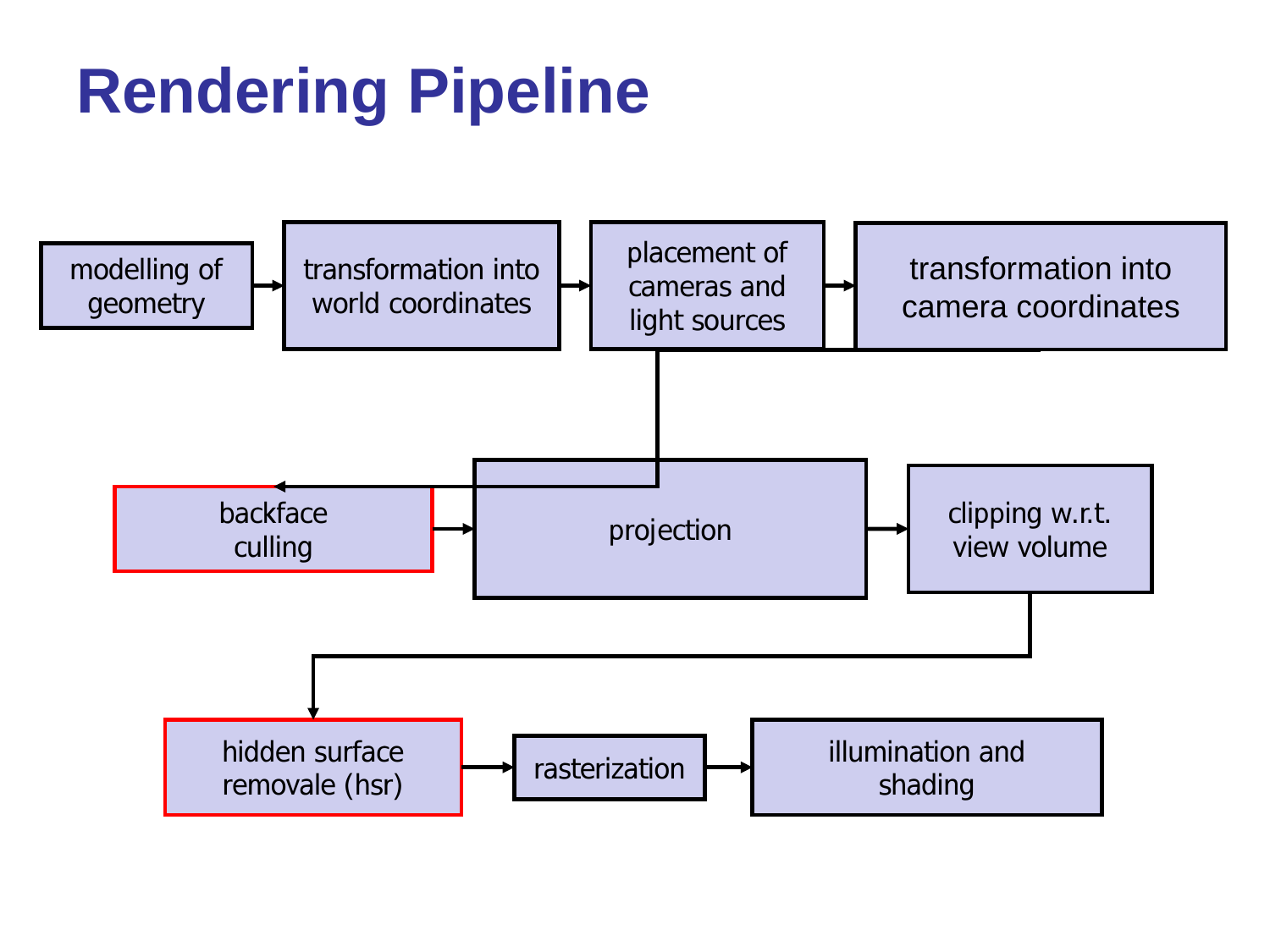

# Rendering Pipeline
transformation into
world coordinates
placement of
cameras and
light sources
transformation into
camera coordinates
modelling of
geometry

projection
clipping w.r.t.
view volume
backface
culling
hidden surface
removale (hsr)
illumination and
shading
rasterization